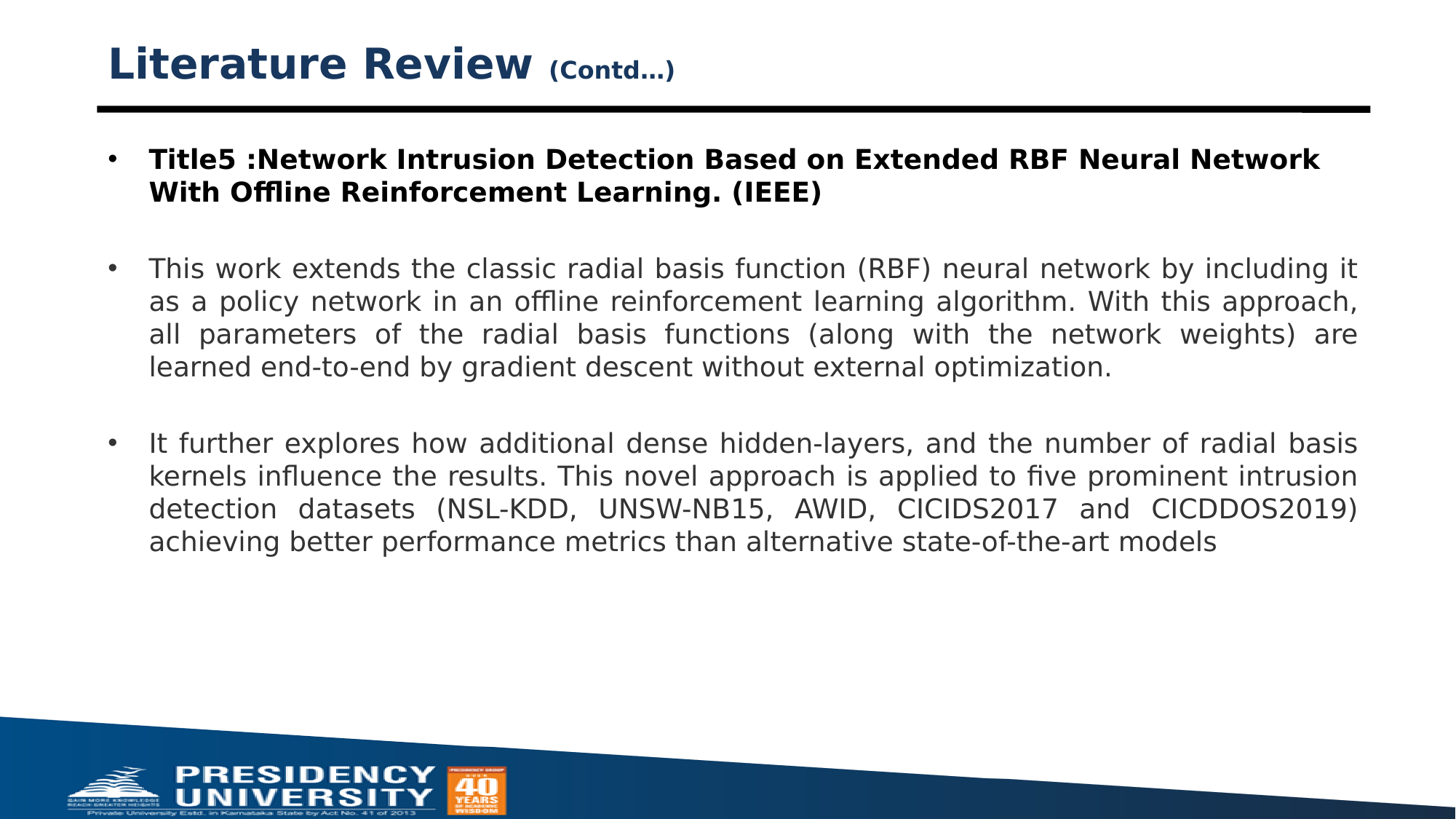

# Literature Review (Contd…)
Title5 :Network Intrusion Detection Based on Extended RBF Neural Network With Offline Reinforcement Learning. (IEEE)

This work extends the classic radial basis function (RBF) neural network by including it as a policy network in an offline reinforcement learning algorithm. With this approach, all parameters of the radial basis functions (along with the network weights) are learned end-to-end by gradient descent without external optimization.

It further explores how additional dense hidden-layers, and the number of radial basis kernels influence the results. This novel approach is applied to five prominent intrusion detection datasets (NSL-KDD, UNSW-NB15, AWID, CICIDS2017 and CICDDOS2019) achieving better performance metrics than alternative state-of-the-art models